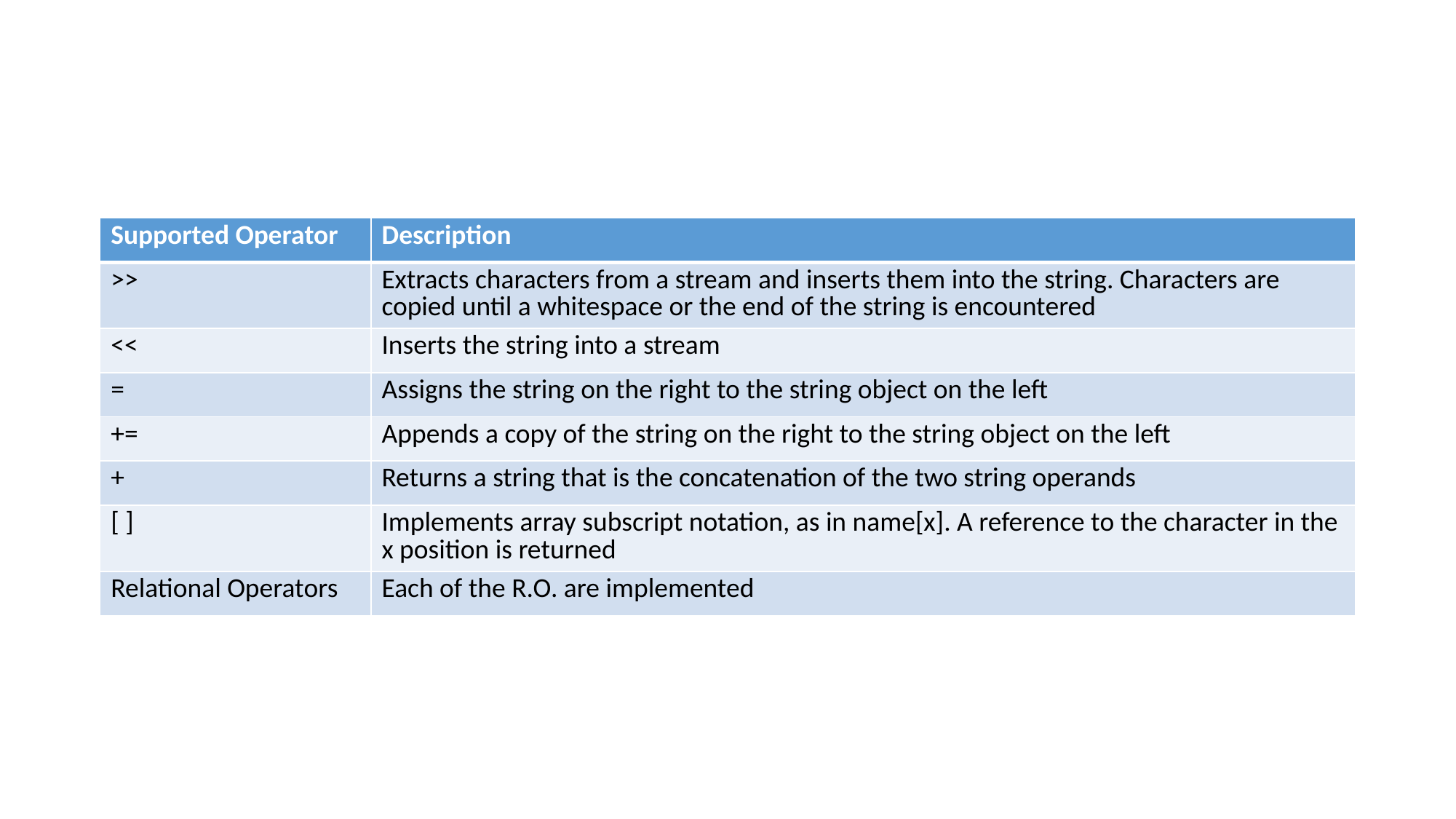

#
| Supported Operator | Description |
| --- | --- |
| >> | Extracts characters from a stream and inserts them into the string. Characters are copied until a whitespace or the end of the string is encountered |
| << | Inserts the string into a stream |
| = | Assigns the string on the right to the string object on the left |
| += | Appends a copy of the string on the right to the string object on the left |
| + | Returns a string that is the concatenation of the two string operands |
| [ ] | Implements array subscript notation, as in name[x]. A reference to the character in the x position is returned |
| Relational Operators | Each of the R.O. are implemented |